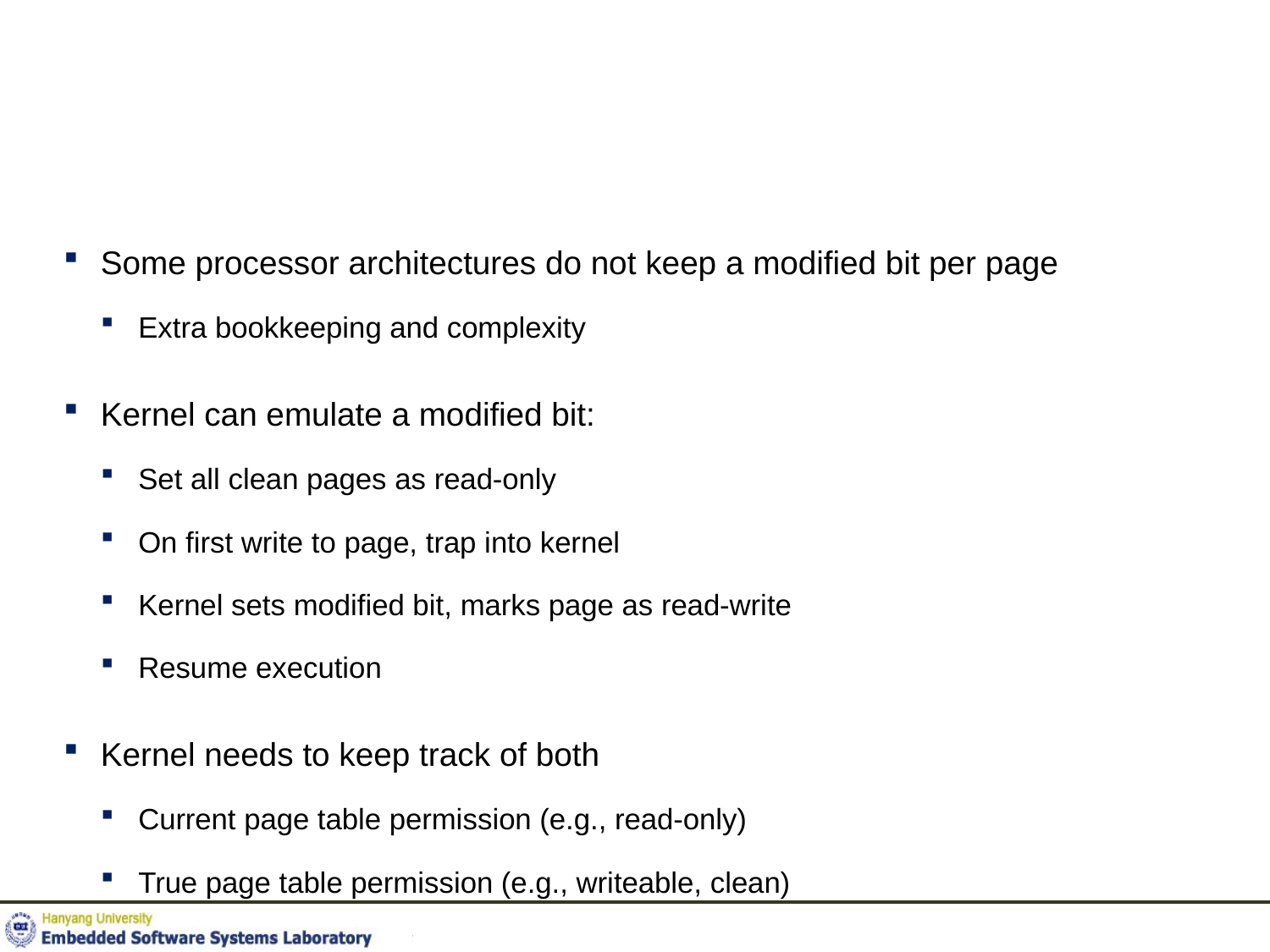

# Emulating a Modified Bit (Hardware Loaded TLB)
Some processor architectures do not keep a modified bit per page
Extra bookkeeping and complexity
Kernel can emulate a modified bit:
Set all clean pages as read-only
On first write to page, trap into kernel
Kernel sets modified bit, marks page as read-write
Resume execution
Kernel needs to keep track of both
Current page table permission (e.g., read-only)
True page table permission (e.g., writeable, clean)